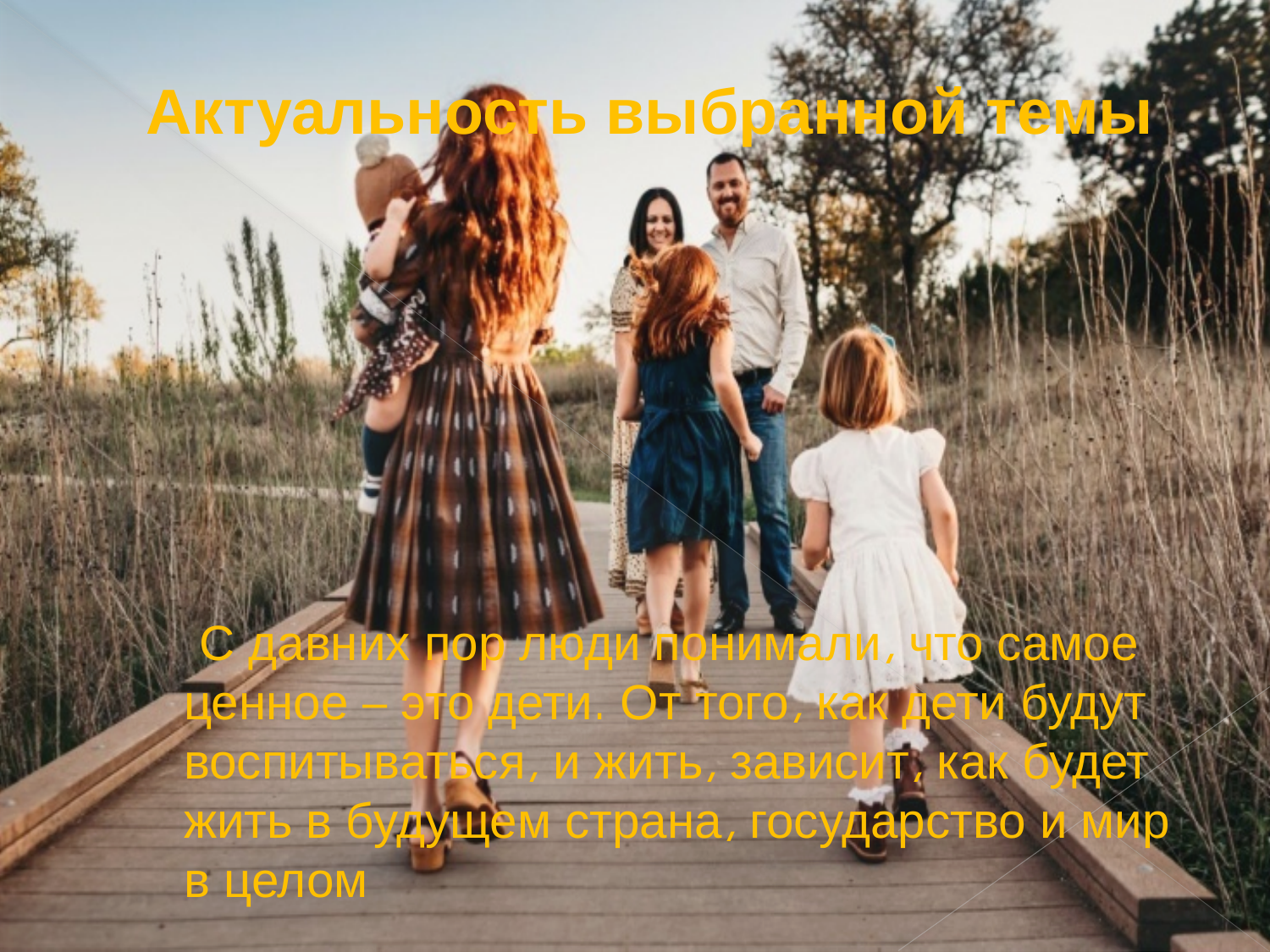

# Актуальность выбранной темы
     С давних пор люди понимали, что самое ценное – это дети. От того, как дети будут воспитываться, и жить, зависит, как будет жить в будущем страна, государство и мир в целом